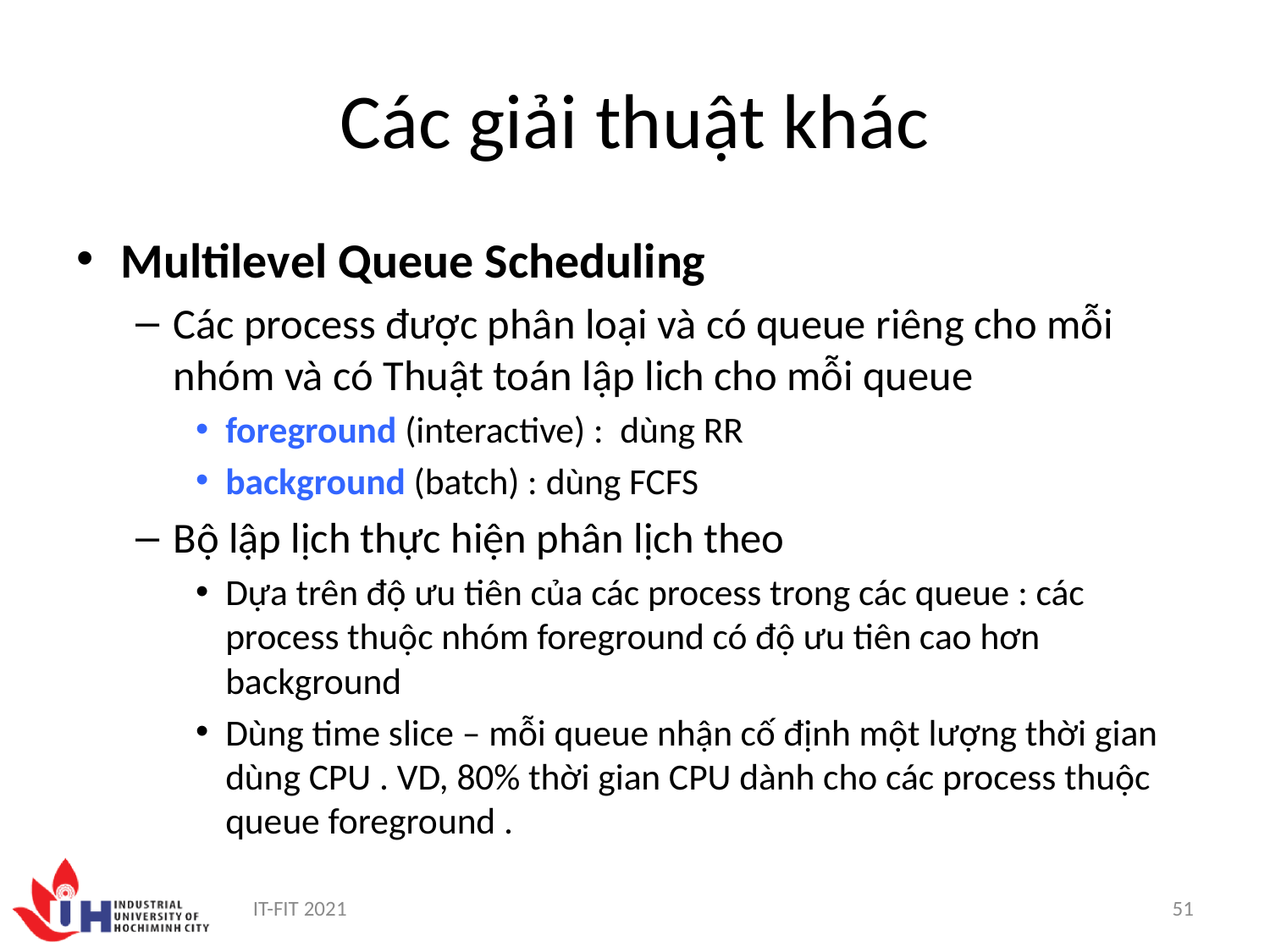

# Các giải thuật khác
Multilevel Queue Scheduling
Các process được phân loại và có queue riêng cho mỗi nhóm và có Thuật toán lập lich cho mỗi queue
foreground (interactive) :  dùng RR
background (batch) : dùng FCFS
Bộ lập lịch thực hiện phân lịch theo
Dựa trên độ ưu tiên của các process trong các queue : các process thuộc nhóm foreground có độ ưu tiên cao hơn background
Dùng time slice – mỗi queue nhận cố định một lượng thời gian dùng CPU . VD, 80% thời gian CPU dành cho các process thuộc queue foreground .
IT-FIT 2021
51